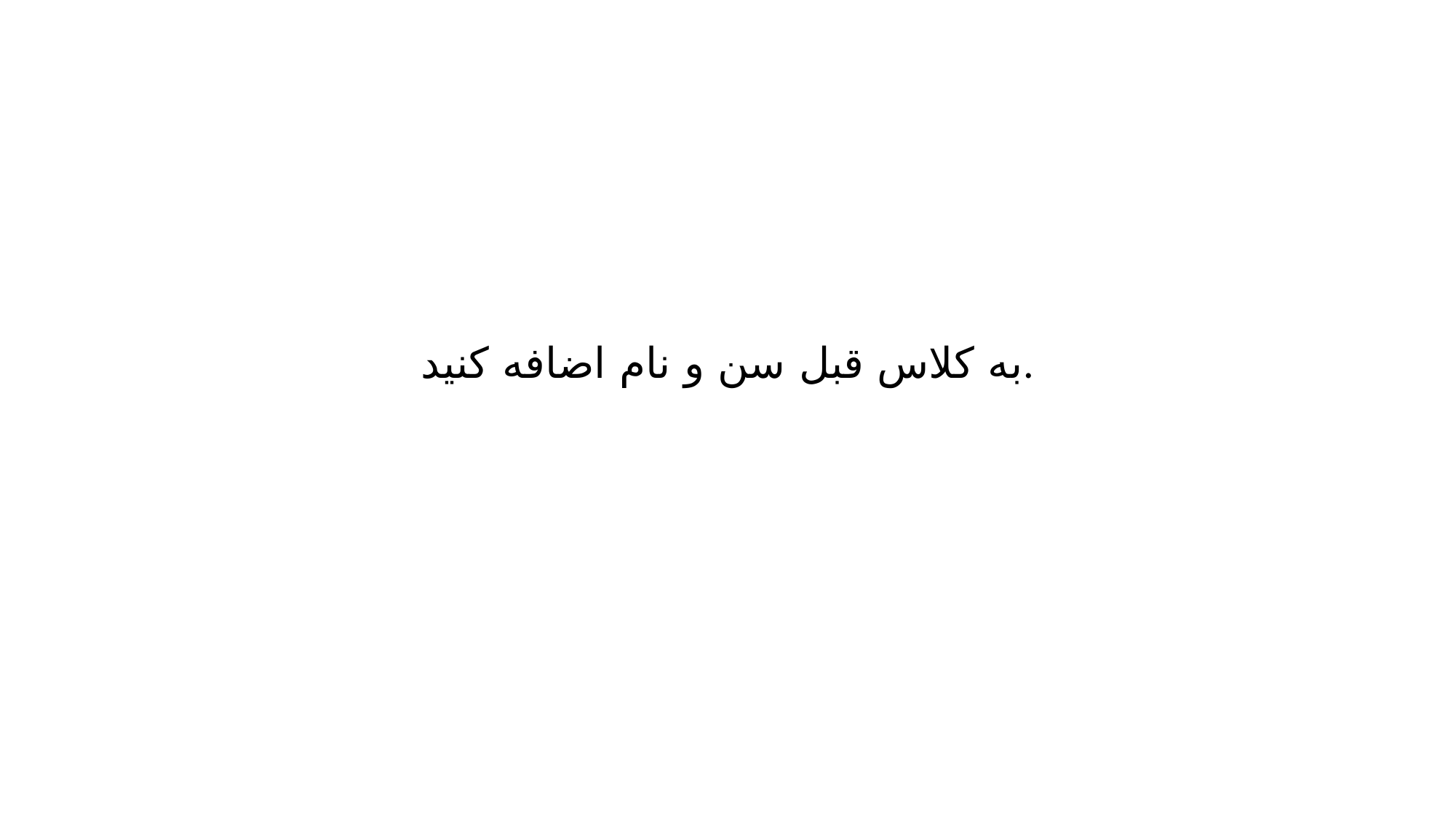

# به کلاس قبل سن و نام اضافه کنید.